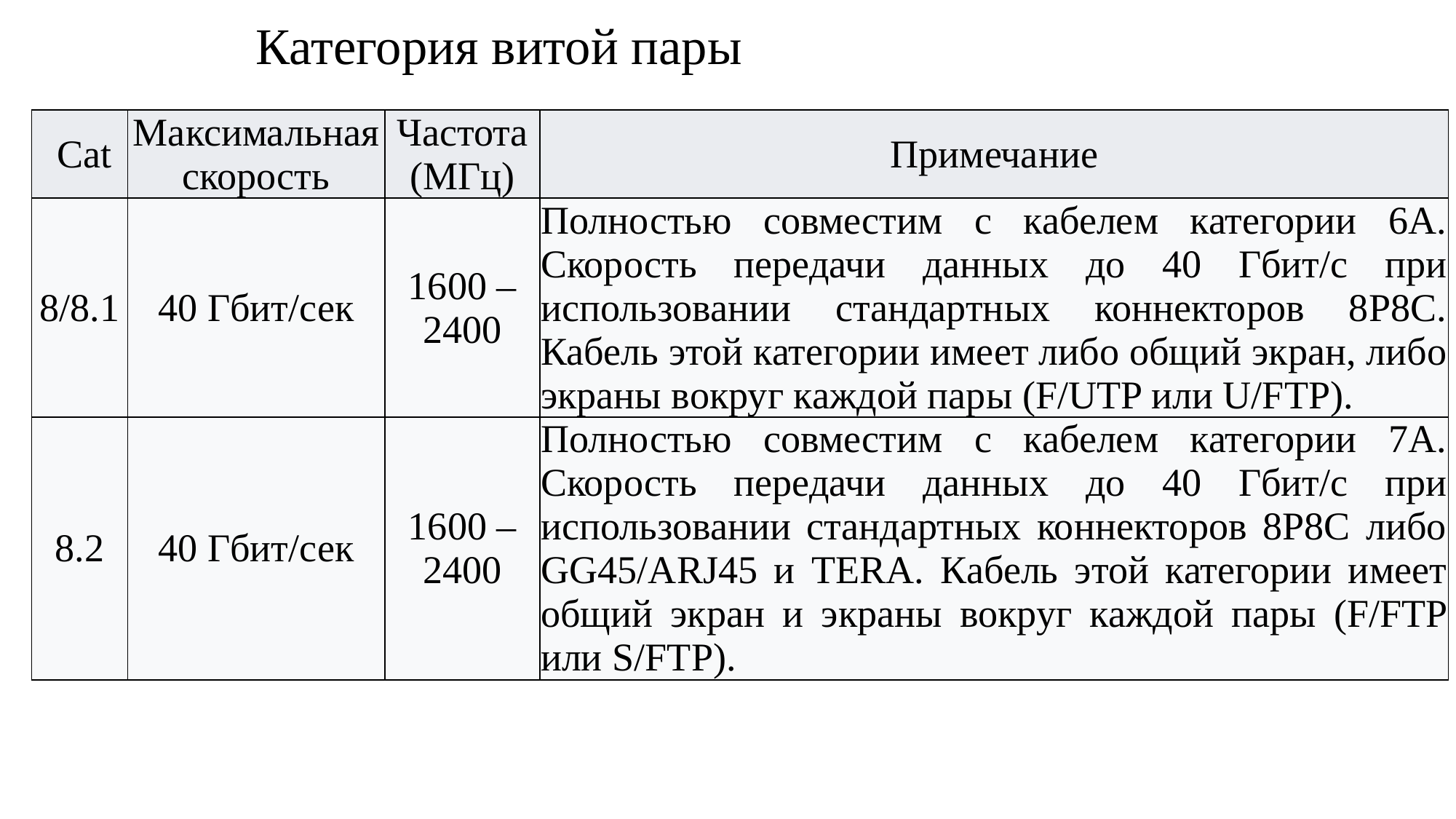

# Категория витой пары
| Cat | Максимальная скорость | Частота (МГц) | Примечание |
| --- | --- | --- | --- |
| 8/8.1 | 40 Гбит/сек | 1600 – 2400 | Полностью совместим с кабелем категории 6A. Скорость передачи данных до 40 Гбит/с при использовании стандартных коннекторов 8P8C. Кабель этой категории имеет либо общий экран, либо экраны вокруг каждой пары (F/UTP или U/FTP). |
| 8.2 | 40 Гбит/сек | 1600 – 2400 | Полностью совместим с кабелем категории 7A. Скорость передачи данных до 40 Гбит/с при использовании стандартных коннекторов 8P8C либо GG45/ARJ45 и TERA. Кабель этой категории имеет общий экран и экраны вокруг каждой пары (F/FTP или S/FTP). |